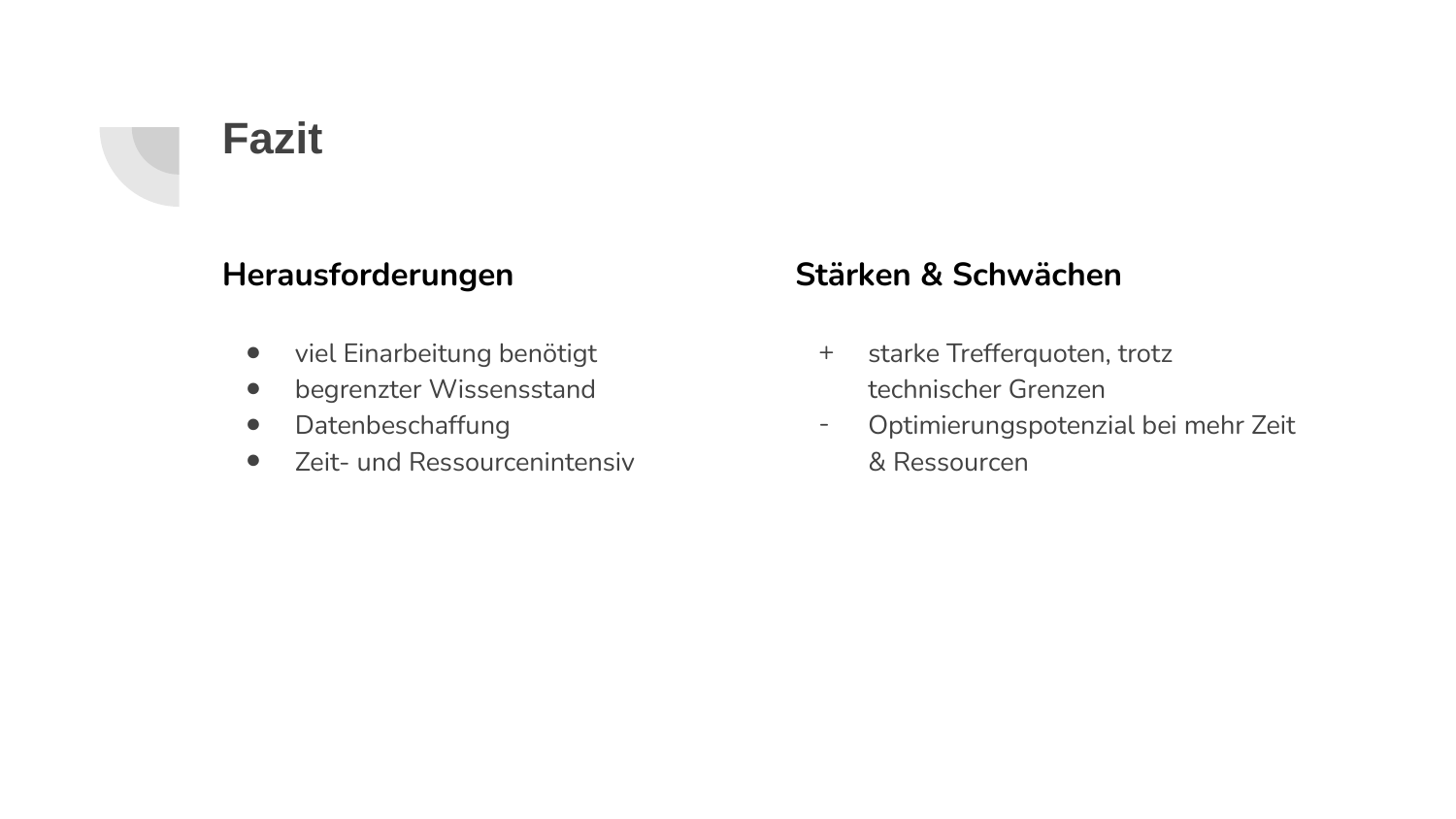

# Fazit
Herausforderungen
Stärken & Schwächen
viel Einarbeitung benötigt
begrenzter Wissensstand
Datenbeschaffung
Zeit- und Ressourcenintensiv
starke Trefferquoten, trotz technischer Grenzen
Optimierungspotenzial bei mehr Zeit & Ressourcen